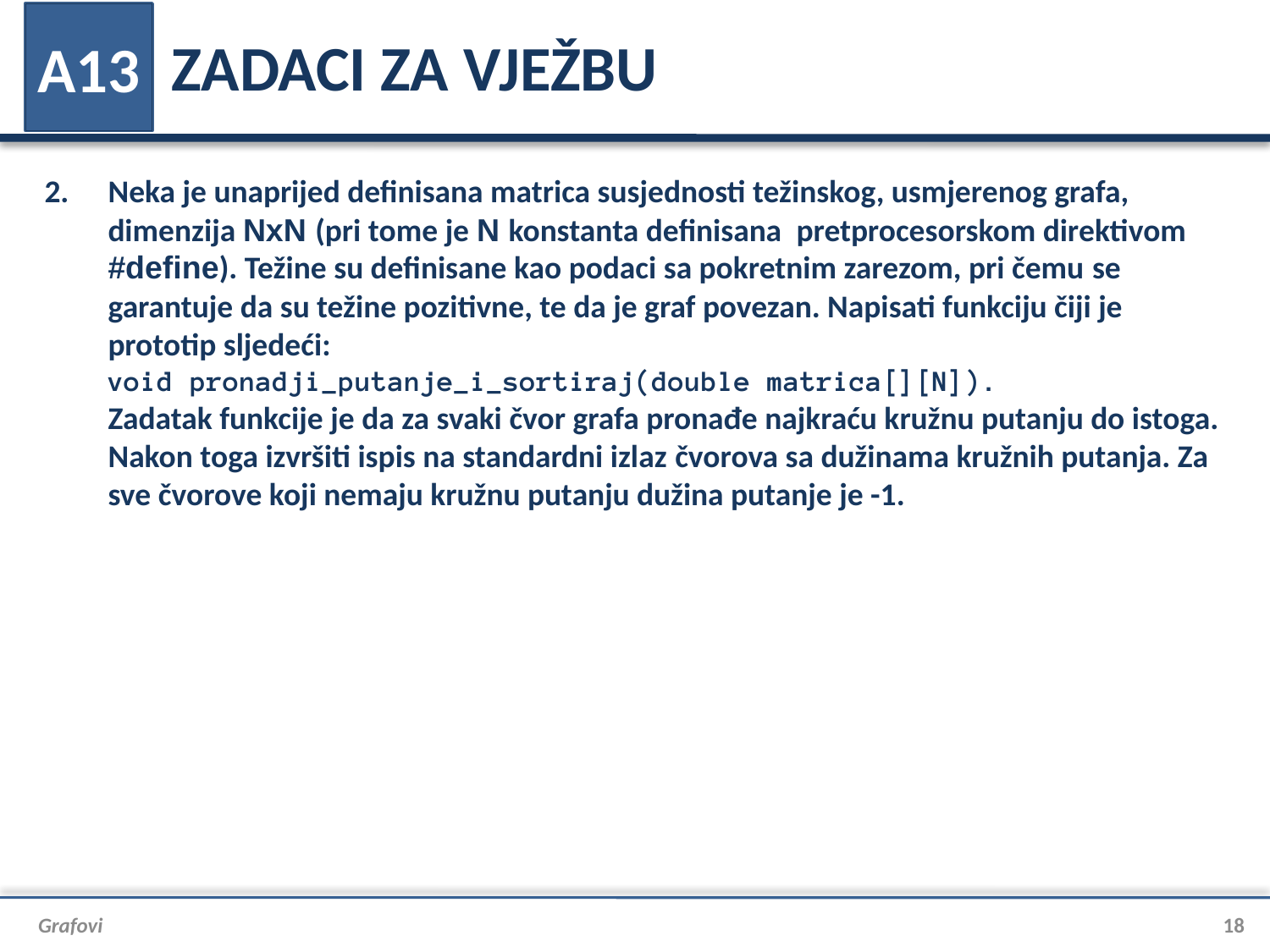

# ZADACI ZA VJEŽBU
A13
Neka je unaprijed definisana matrica susjednosti težinskog, usmjerenog grafa, dimenzija NxN (pri tome je N konstanta definisana  pretprocesorskom direktivom #define). Težine su definisane kao podaci sa pokretnim zarezom, pri čemu se garantuje da su težine pozitivne, te da je graf povezan. Napisati funkciju čiji je prototip sljedeći:
void pronadji_putanje_i_sortiraj(double matrica[][N]).
Zadatak funkcije je da za svaki čvor grafa pronađe najkraću kružnu putanju do istoga. Nakon toga izvršiti ispis na standardni izlaz čvorova sa dužinama kružnih putanja. Za sve čvorove koji nemaju kružnu putanju dužina putanje je -1.
Grafovi
18